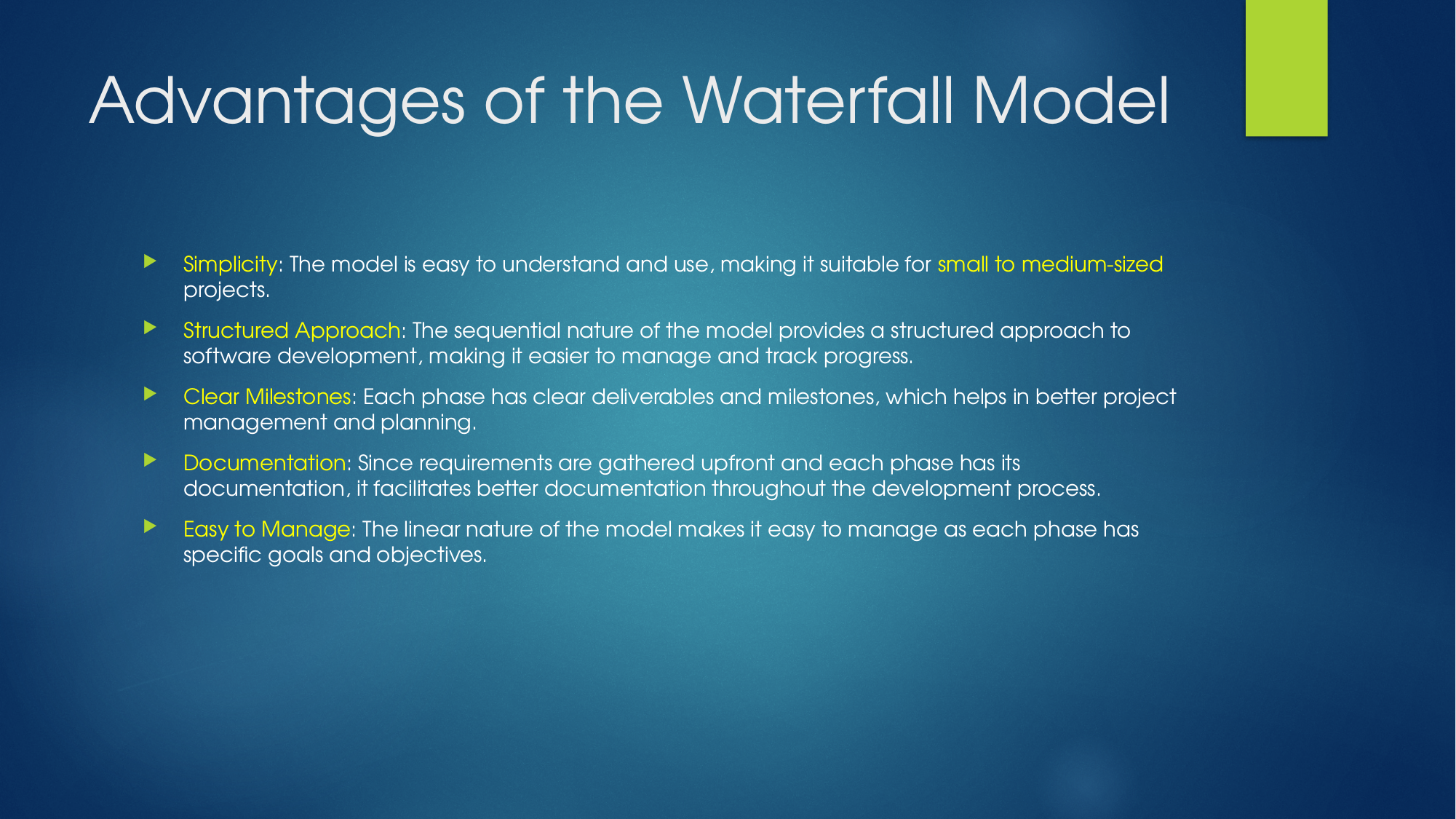

# Advantages of the Waterfall Model
Simplicity: The model is easy to understand and use, making it suitable for small to medium-sized projects.
Structured Approach: The sequential nature of the model provides a structured approach to software development, making it easier to manage and track progress.
Clear Milestones: Each phase has clear deliverables and milestones, which helps in better project management and planning.
Documentation: Since requirements are gathered upfront and each phase has its documentation, it facilitates better documentation throughout the development process.
Easy to Manage: The linear nature of the model makes it easy to manage as each phase has specific goals and objectives.